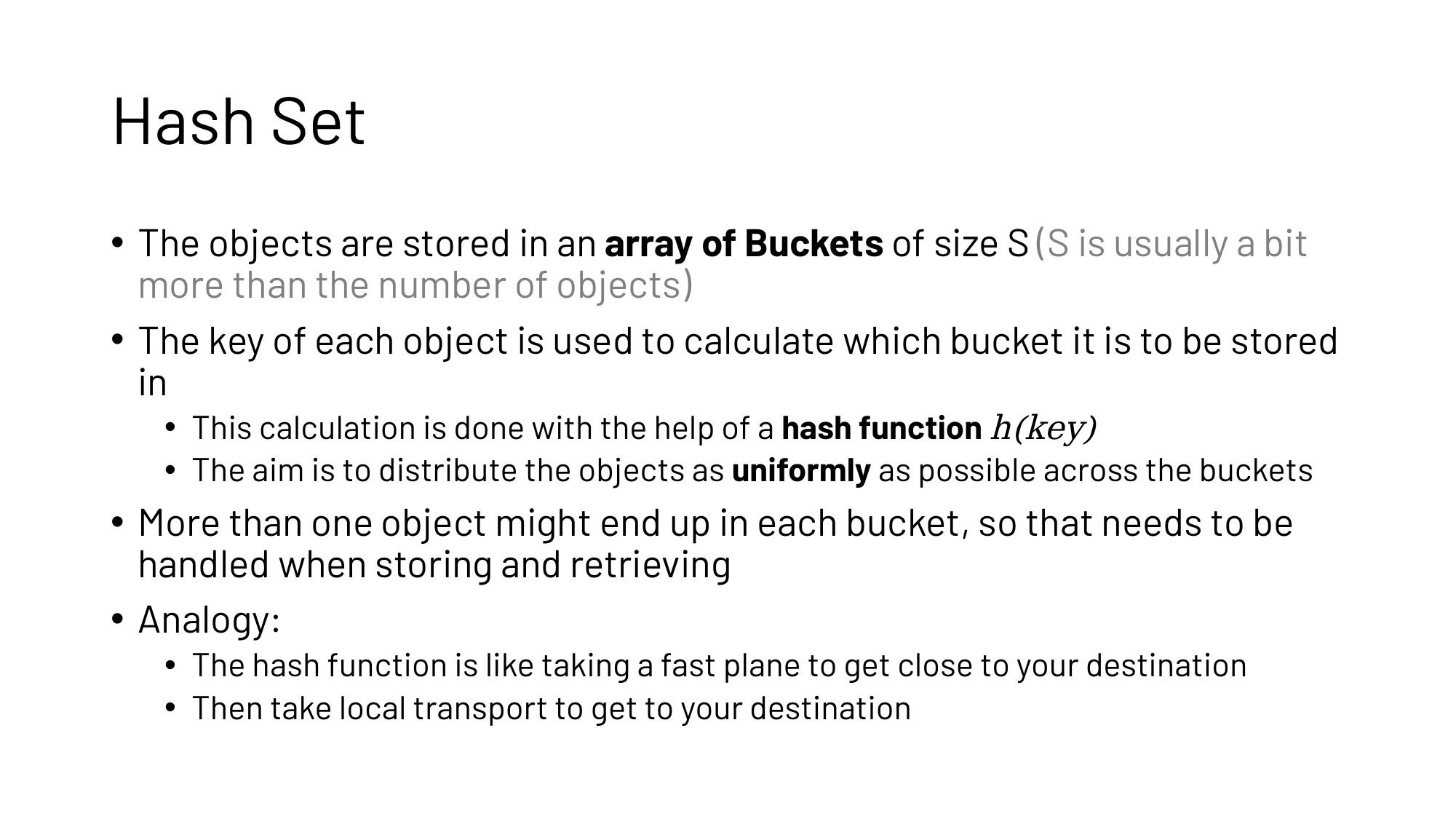

# Hash Set
The objects are stored in an array of Buckets of size S (S is usually a bit more than the number of objects)
The key of each object is used to calculate which bucket it is to be stored in
This calculation is done with the help of a hash function h(key)
The aim is to distribute the objects as uniformly as possible across the buckets
More than one object might end up in each bucket, so that needs to be handled when storing and retrieving
Analogy:
The hash function is like taking a fast plane to get close to your destination
Then take local transport to get to your destination